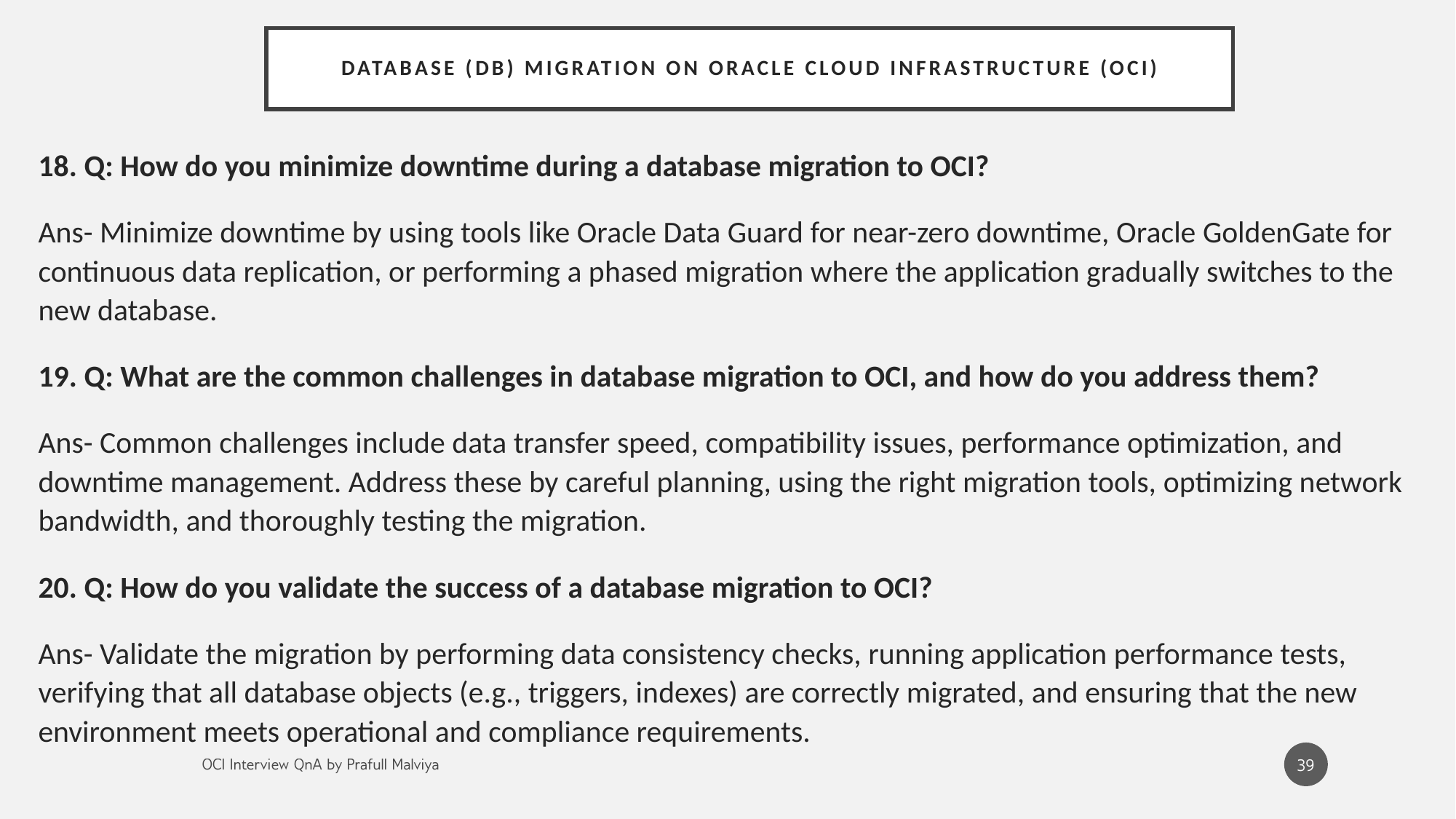

# Database (DB) Migration on Oracle Cloud Infrastructure (OCI)
18. Q: How do you minimize downtime during a database migration to OCI?
Ans- Minimize downtime by using tools like Oracle Data Guard for near-zero downtime, Oracle GoldenGate for continuous data replication, or performing a phased migration where the application gradually switches to the new database.
19. Q: What are the common challenges in database migration to OCI, and how do you address them?
Ans- Common challenges include data transfer speed, compatibility issues, performance optimization, and downtime management. Address these by careful planning, using the right migration tools, optimizing network bandwidth, and thoroughly testing the migration.
20. Q: How do you validate the success of a database migration to OCI?
Ans- Validate the migration by performing data consistency checks, running application performance tests, verifying that all database objects (e.g., triggers, indexes) are correctly migrated, and ensuring that the new environment meets operational and compliance requirements.
39
OCI Interview QnA by Prafull Malviya